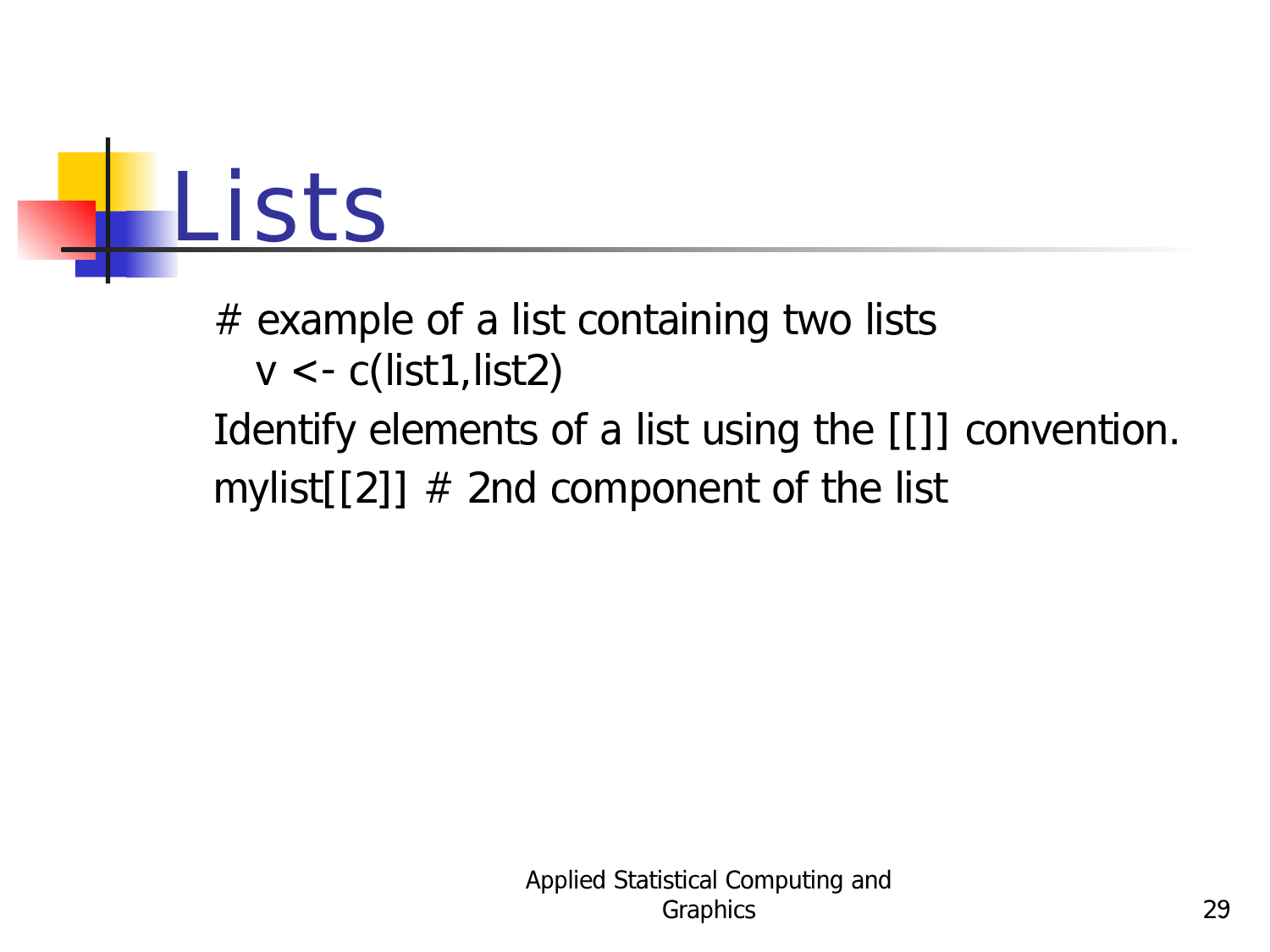

# Lists
# example of a list containing two lists v <- c(list1,list2)
Identify elements of a list using the [[]] convention.
mylist[[2]] # 2nd component of the list
Applied Statistical Computing and Graphics
29